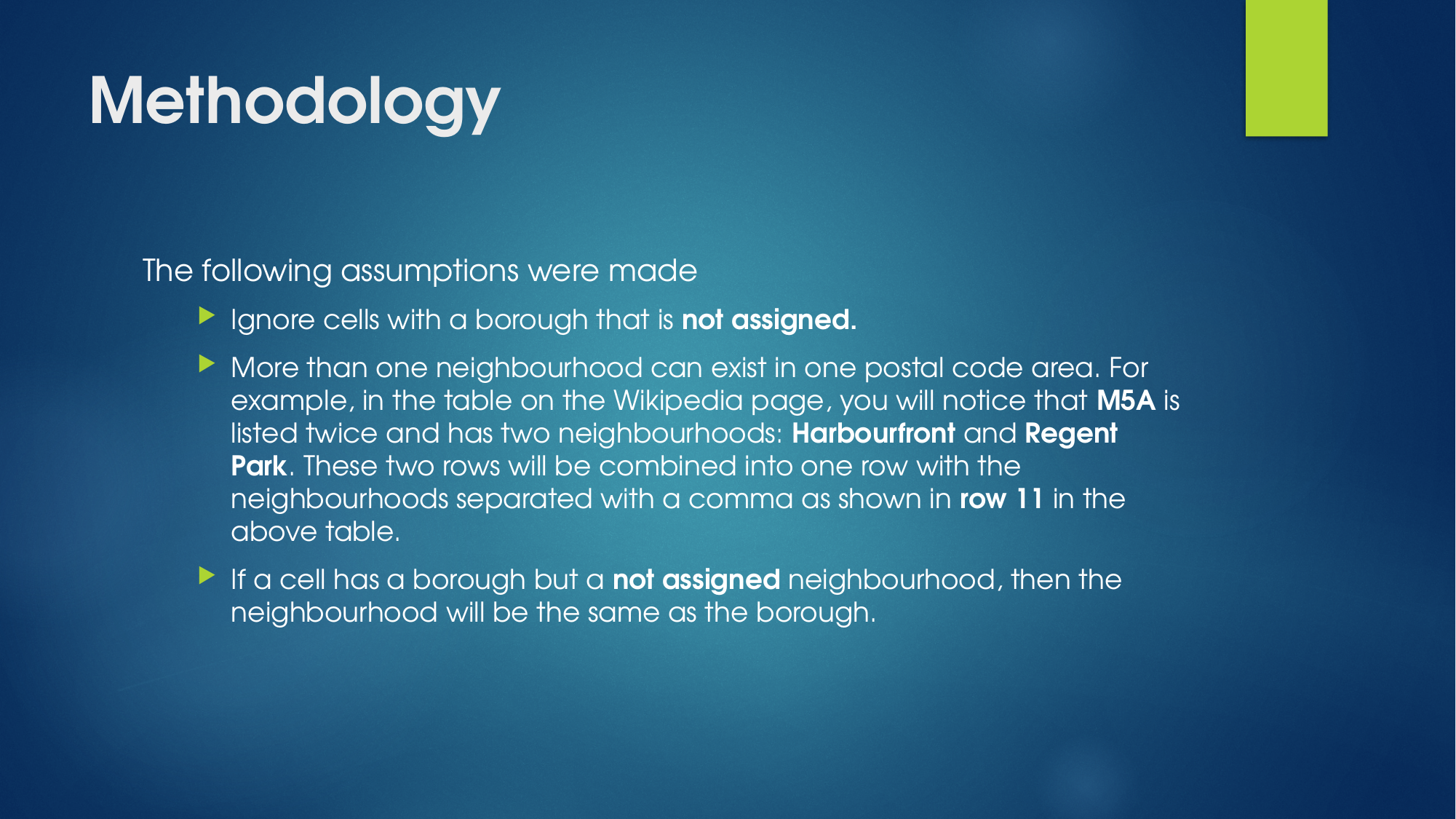

# Methodology
The following assumptions were made
Ignore cells with a borough that is not assigned.
More than one neighbourhood can exist in one postal code area. For example, in the table on the Wikipedia page, you will notice that M5A is listed twice and has two neighbourhoods: Harbourfront and Regent Park. These two rows will be combined into one row with the neighbourhoods separated with a comma as shown in row 11 in the above table.
If a cell has a borough but a not assigned neighbourhood, then the neighbourhood will be the same as the borough.